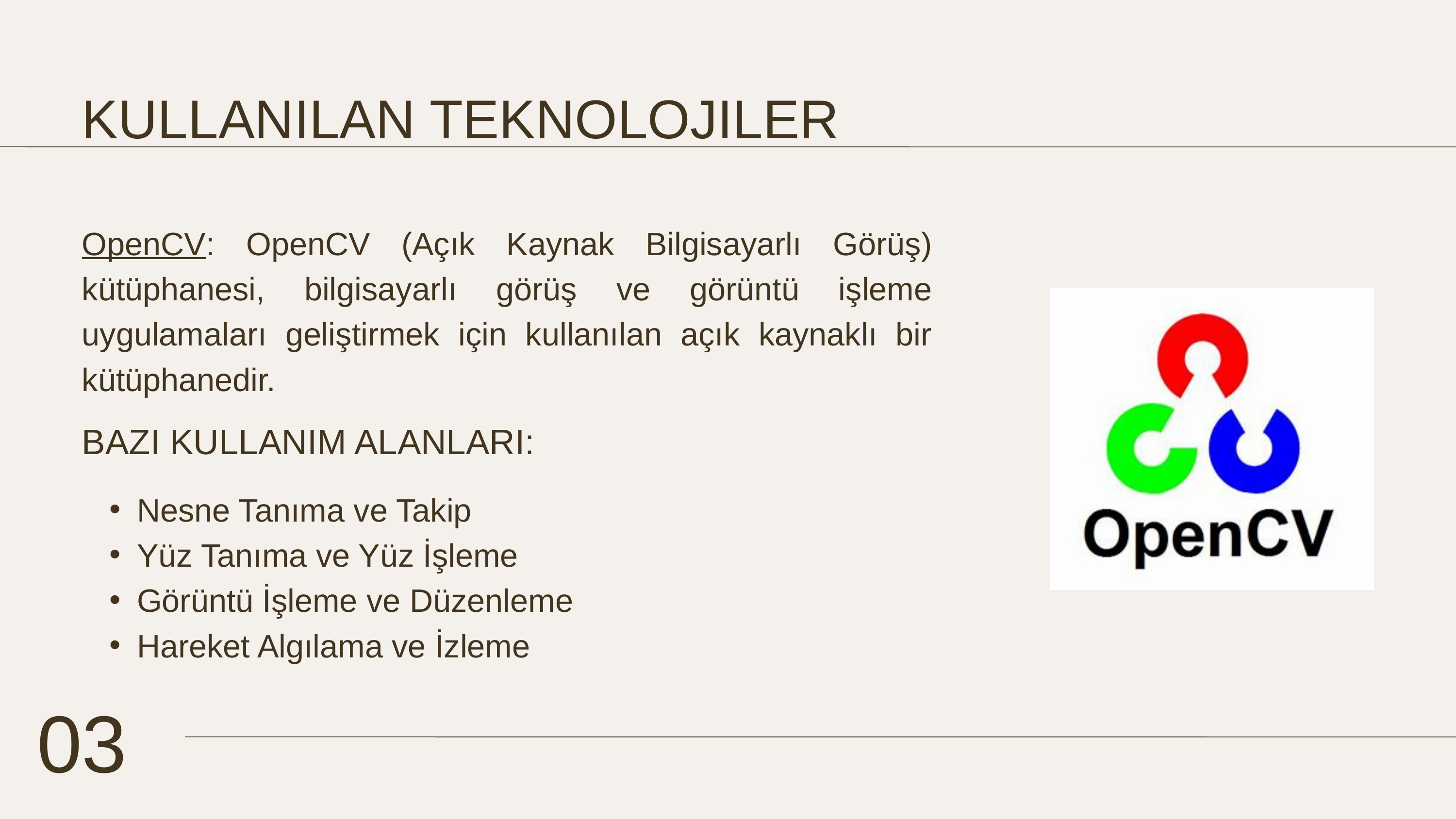

KULLANILAN TEKNOLOJILER

OpenCV: OpenCV (Açık Kaynak Bilgisayarlı Görüş) kütüphanesi, bilgisayarlı görüş ve görüntü işleme uygulamaları geliştirmek için kullanılan açık kaynaklı bir kütüphanedir.

BAZI KULLANIM ALANLARI:
Nesne Tanıma ve Takip
Yüz Tanıma ve Yüz İşleme
Görüntü İşleme ve Düzenleme
Hareket Algılama ve İzleme
03